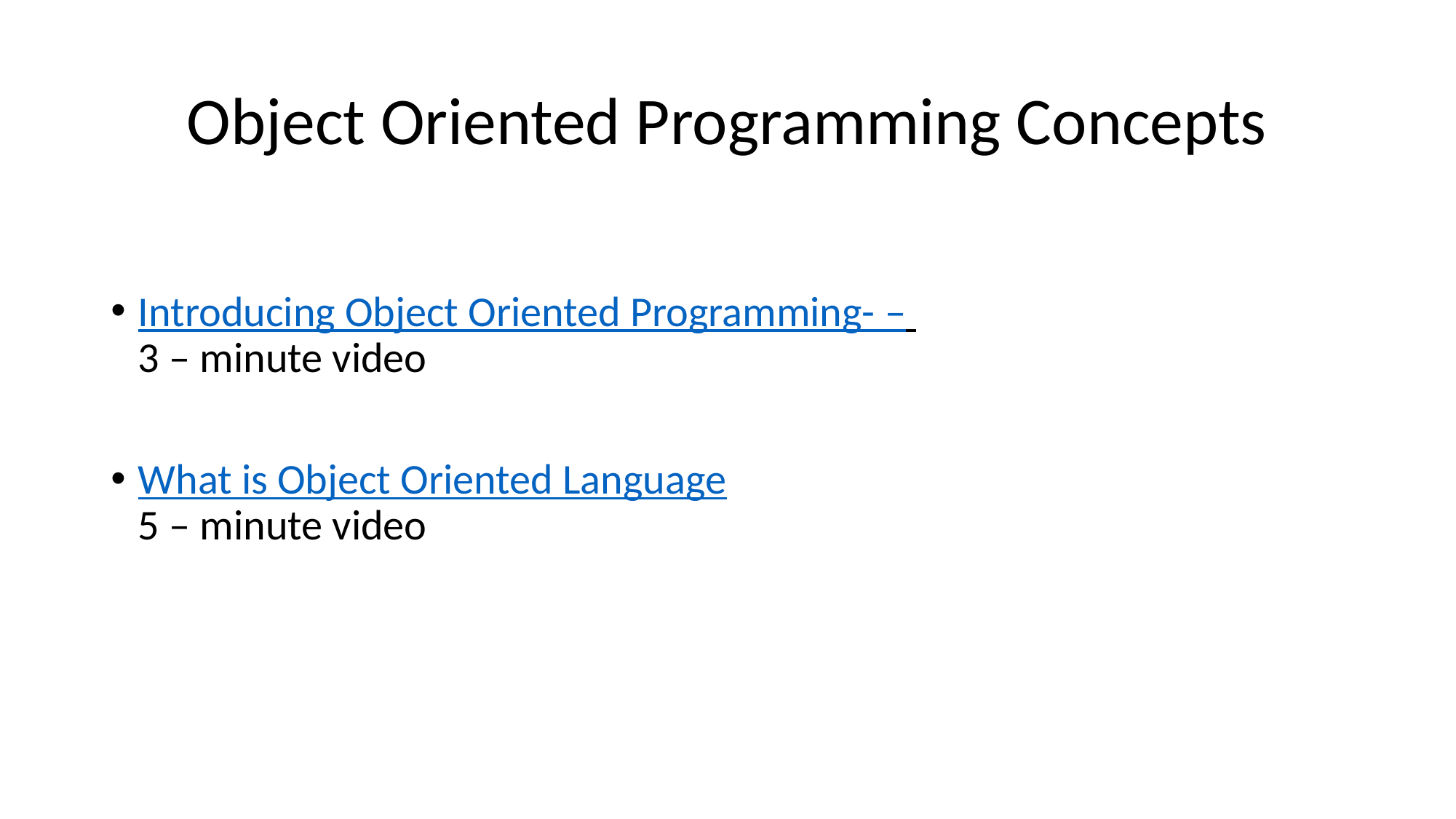

# Object Oriented Programming Concepts

Introducing Object Oriented Programming- –
3 – minute video

What is Object Oriented Language
5 – minute video